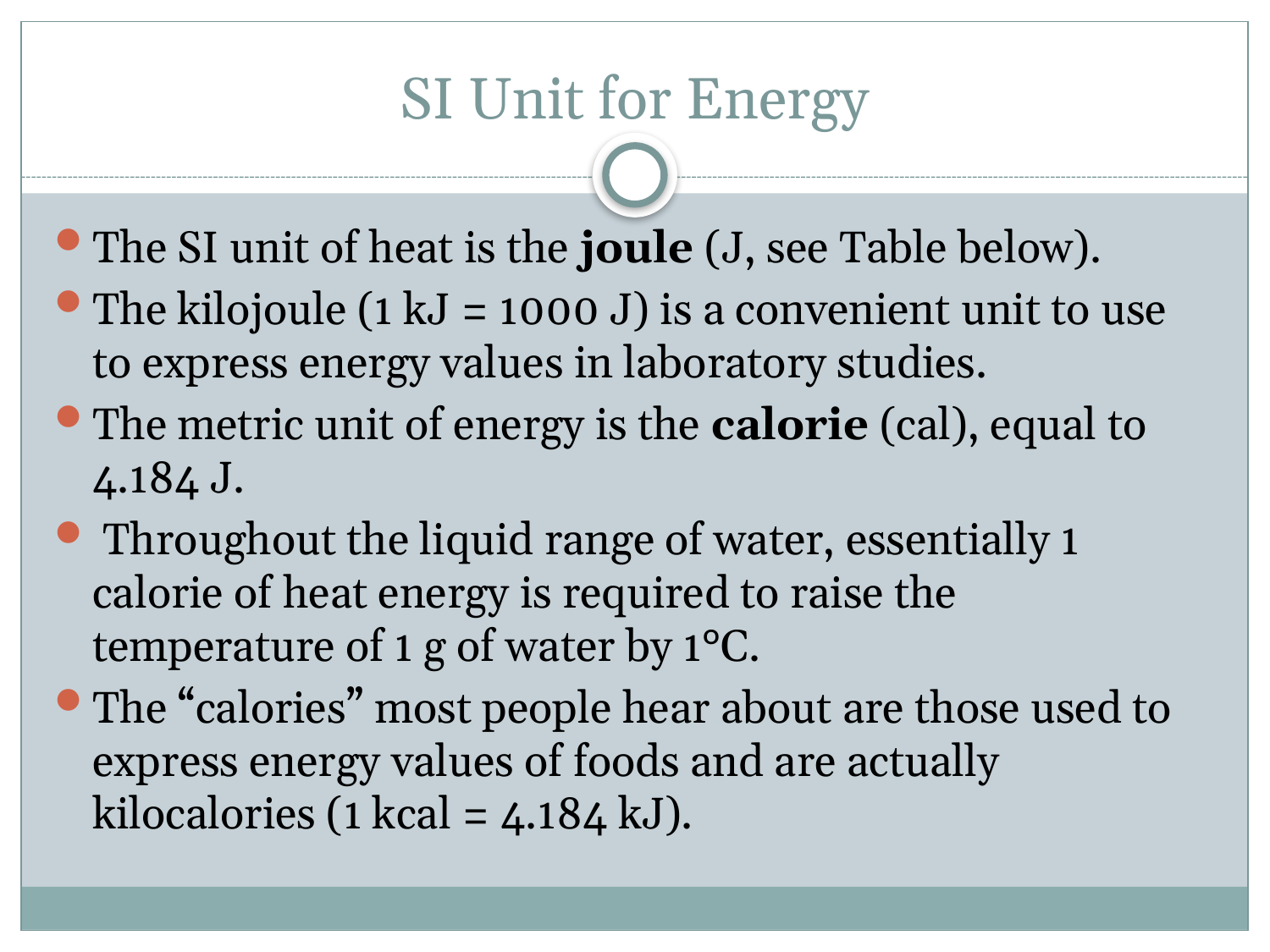

# SI Unit for Energy
The SI unit of heat is the joule (J, see Table below).
The kilojoule (1 kJ = 1000 J) is a convenient unit to use to express energy values in laboratory studies.
The metric unit of energy is the calorie (cal), equal to 4.184 J.
 Throughout the liquid range of water, essentially 1 calorie of heat energy is required to raise the temperature of 1 g of water by 1°C.
The “calories” most people hear about are those used to express energy values of foods and are actually kilocalories (1 kcal = 4.184 kJ).